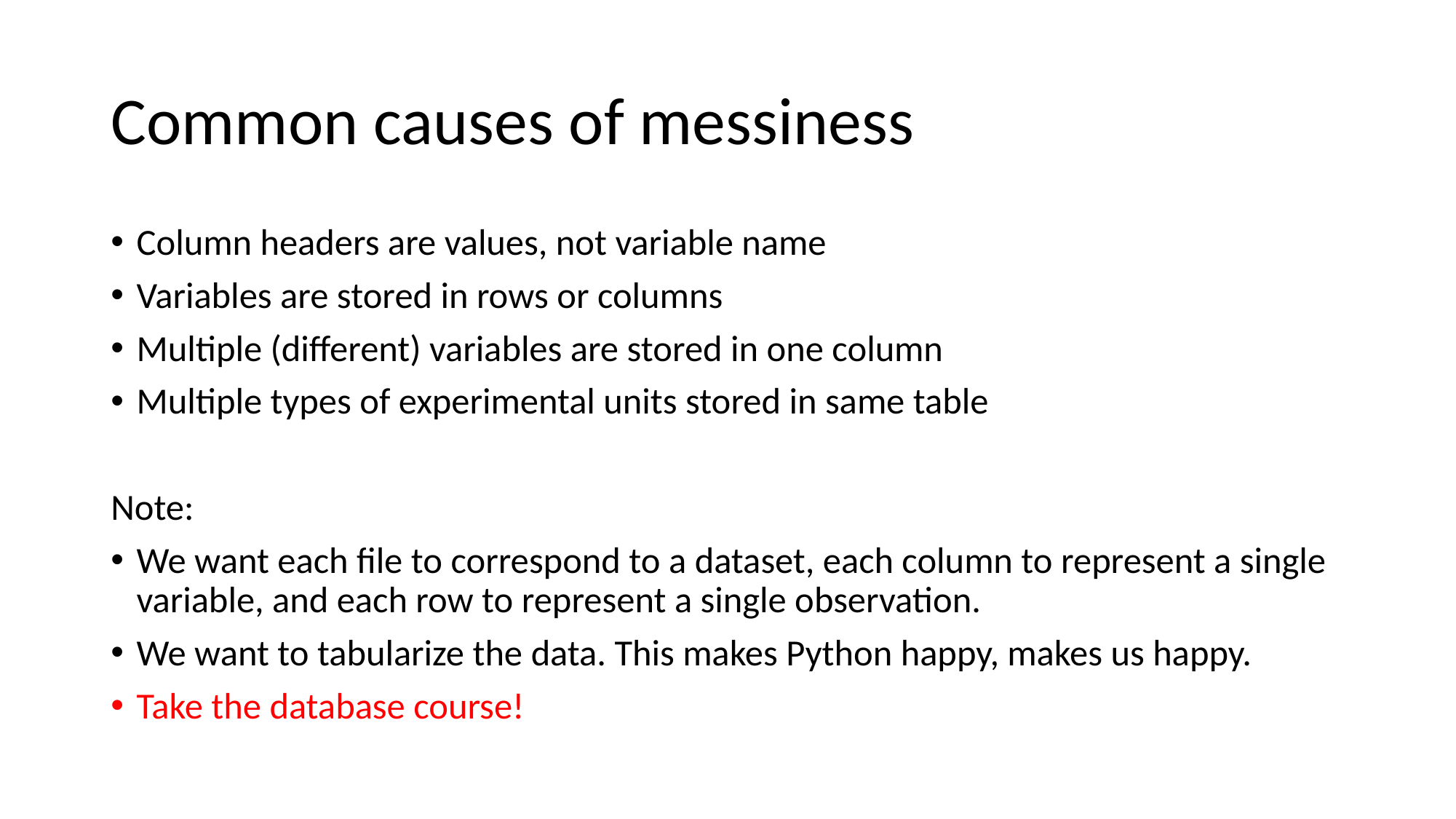

# Common causes of messiness
Column headers are values, not variable name
Variables are stored in rows or columns
Multiple (different) variables are stored in one column
Multiple types of experimental units stored in same table

Note:
We want each file to correspond to a dataset, each column to represent a single variable, and each row to represent a single observation.
We want to tabularize the data. This makes Python happy, makes us happy.
Take the database course!